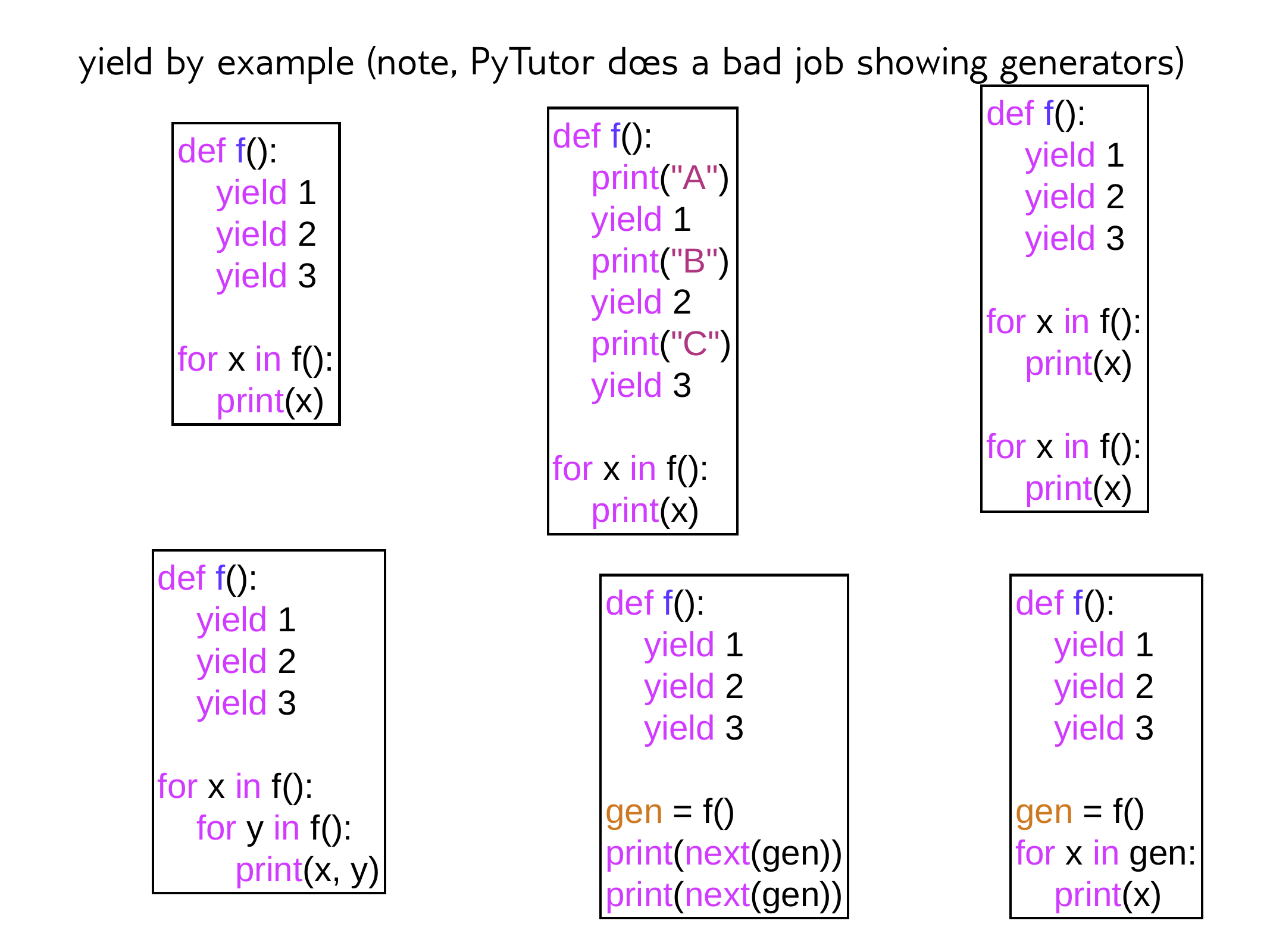

yield by example (note, PyTutor does a bad job showing generators)
def f():
    yield 1
    yield 2
    yield 3

for x in f():
    print(x)

for x in f():
    print(x)
def f():
    print("A")
    yield 1
    print("B")
    yield 2
    print("C")
    yield 3

for x in f():
    print(x)
def f():
    yield 1
    yield 2
    yield 3

for x in f():
    print(x)
def f():
    yield 1
    yield 2
    yield 3

for x in f():
    for y in f():
        print(x, y)
def f():
    yield 1
    yield 2
    yield 3

gen = f()
print(next(gen))
print(next(gen))
def f():
    yield 1
    yield 2
    yield 3

gen = f()
for x in gen:
    print(x)